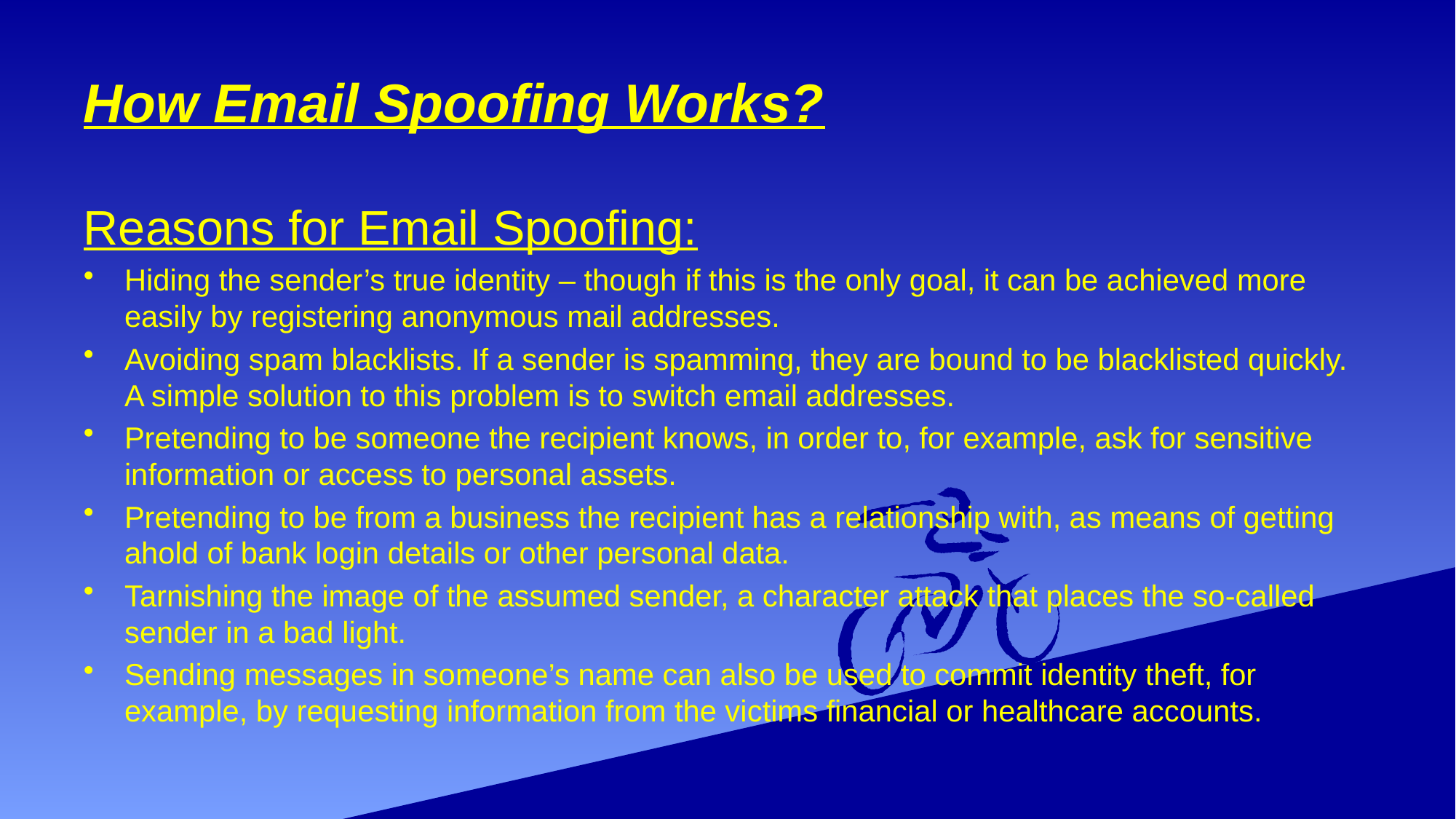

# How Email Spoofing Works?
Reasons for Email Spoofing:
Hiding the sender’s true identity – though if this is the only goal, it can be achieved more easily by registering anonymous mail addresses.
Avoiding spam blacklists. If a sender is spamming, they are bound to be blacklisted quickly. A simple solution to this problem is to switch email addresses.
Pretending to be someone the recipient knows, in order to, for example, ask for sensitive information or access to personal assets.
Pretending to be from a business the recipient has a relationship with, as means of getting ahold of bank login details or other personal data.
Tarnishing the image of the assumed sender, a character attack that places the so-called sender in a bad light.
Sending messages in someone’s name can also be used to commit identity theft, for example, by requesting information from the victims financial or healthcare accounts.